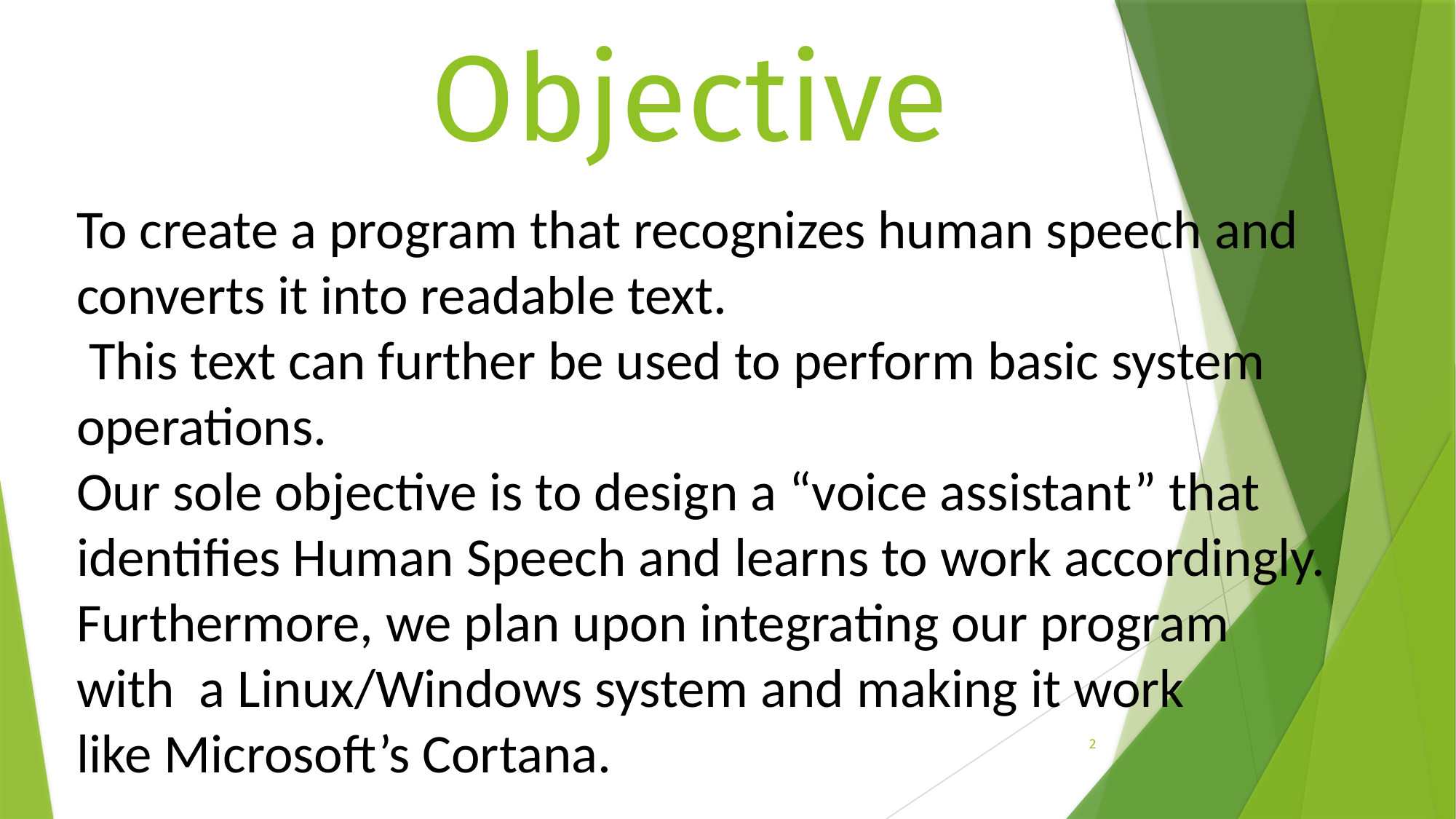

Objective
To create a program that recognizes human speech and converts it into readable text.
 This text can further be used to perform basic system operations.
Our sole objective is to design a “voice assistant” that identifies Human Speech and learns to work accordingly. Furthermore, we plan upon integrating our program with  a Linux/Windows system and making it work
like Microsoft’s Cortana.
2